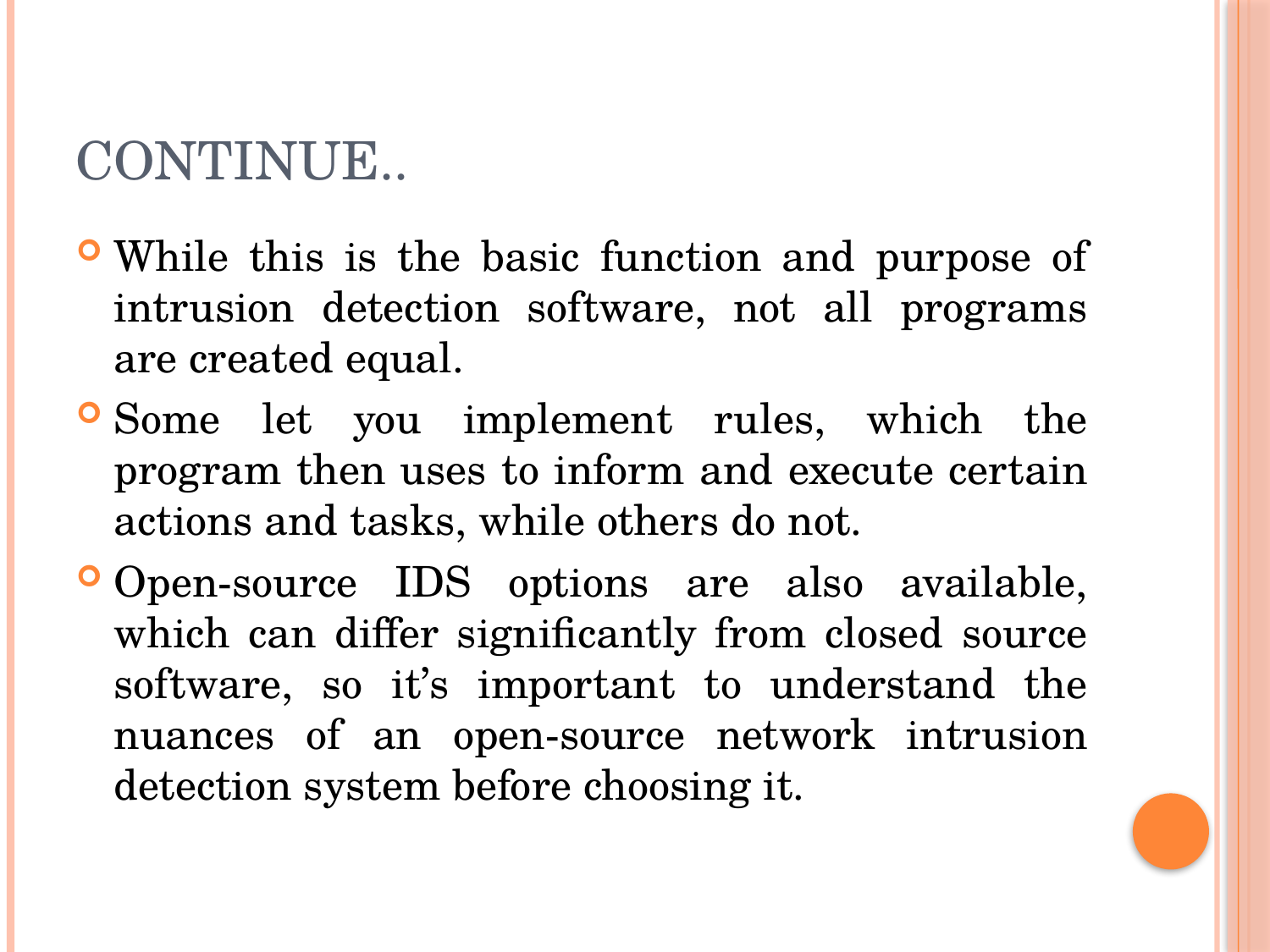

# Continue..
While this is the basic function and purpose of intrusion detection software, not all programs are created equal.
Some let you implement rules, which the program then uses to inform and execute certain actions and tasks, while others do not.
Open-source IDS options are also available, which can differ significantly from closed source software, so it’s important to understand the nuances of an open-source network intrusion detection system before choosing it.